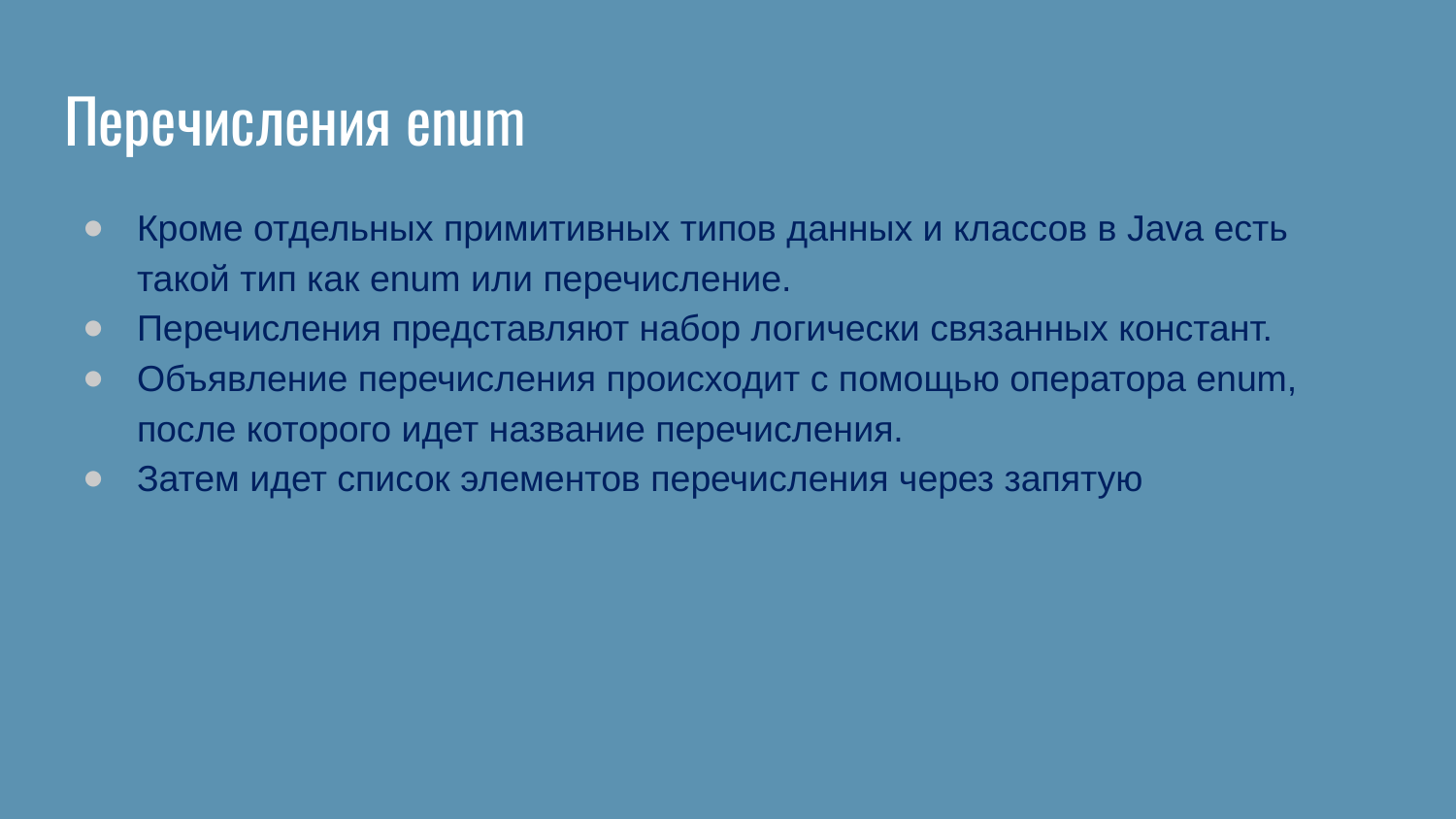

# Перечисления enum

Кроме отдельных примитивных типов данных и классов в Java есть такой тип как enum или перечисление.
Перечисления представляют набор логически связанных констант.
Объявление перечисления происходит с помощью оператора enum, после которого идет название перечисления.
Затем идет список элементов перечисления через запятую